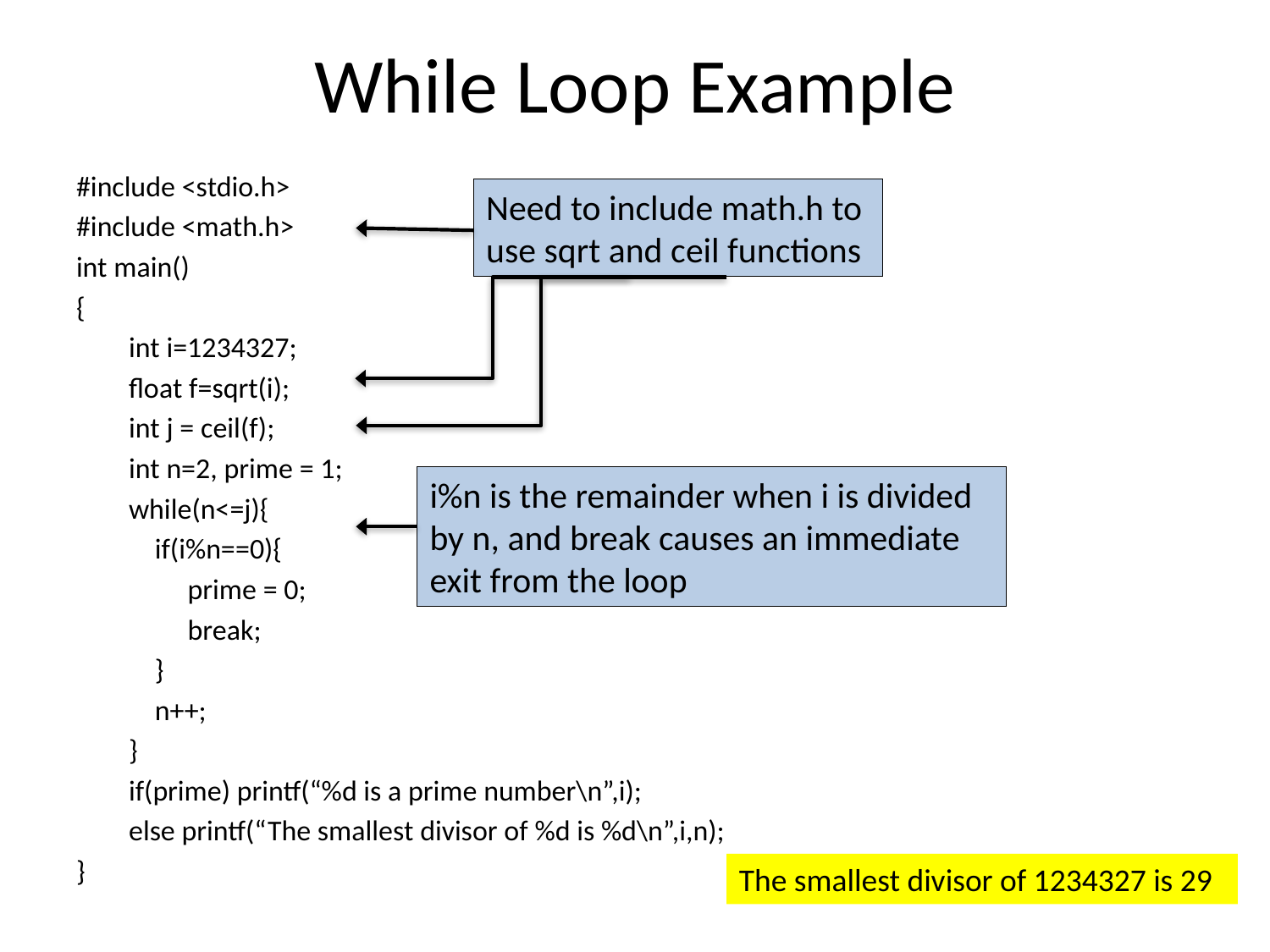

# While Loop Example
#include <stdio.h>
#include <math.h>
int main()
{
        int i=1234327;
        float f=sqrt(i);
        int j = ceil(f);
        int n=2, prime = 1;
        while(n<=j){
            if(i%n==0){
                 prime = 0;
                 break;
            }
            n++;
        }
        if(prime) printf(“%d is a prime number\n”,i);
        else printf(“The smallest divisor of %d is %d\n”,i,n);
}
Need to include math.h to use sqrt and ceil functions
i%n is the remainder when i is divided by n, and break causes an immediate exit from the loop
The smallest divisor of 1234327 is 29